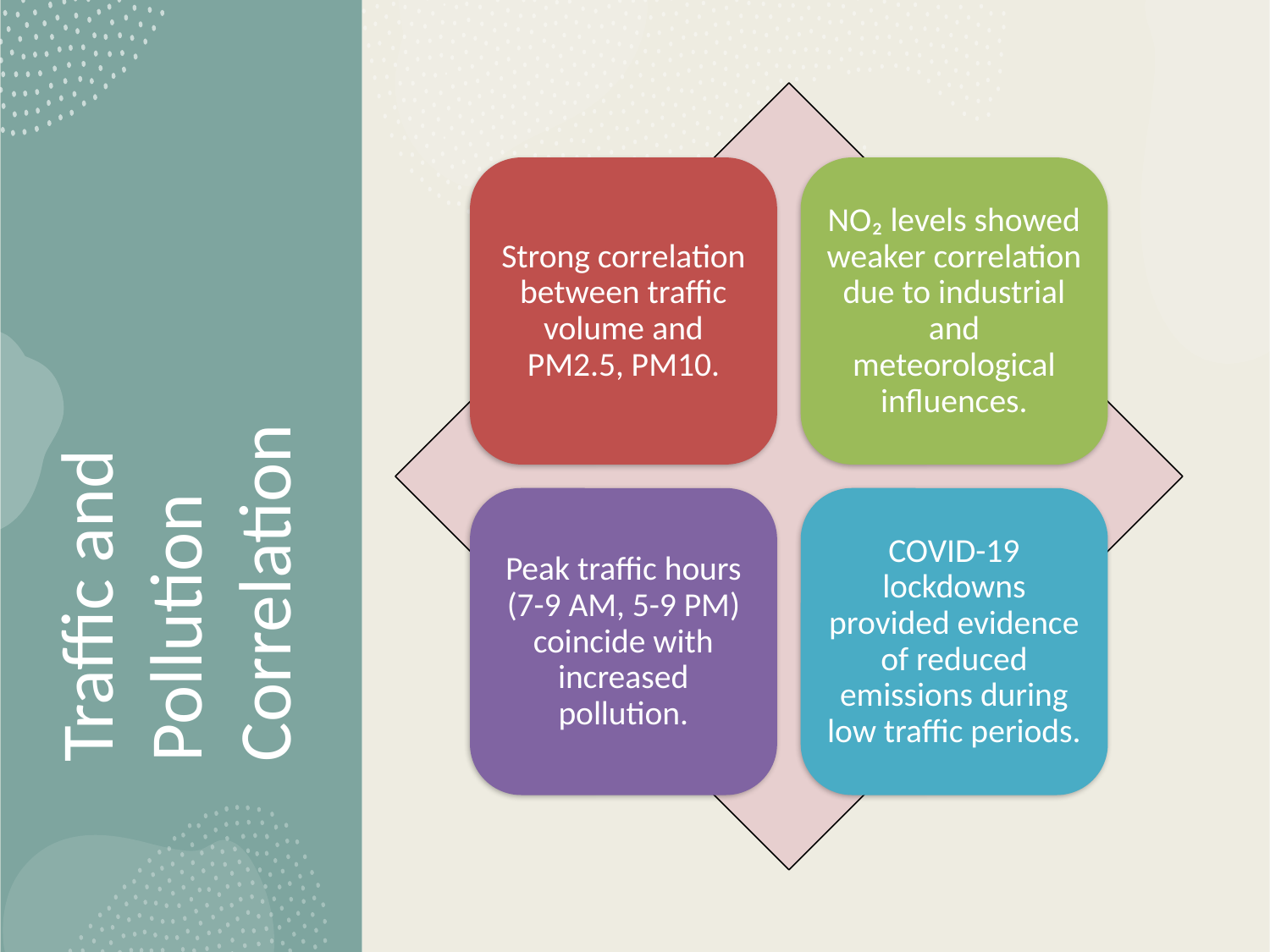

Strong correlation between traffic volume and PM2.5, PM10.
NO₂ levels showed weaker correlation due to industrial and meteorological influences.

Peak traffic hours (7-9 AM, 5-9 PM) coincide with increased pollution.
COVID-19 lockdowns provided evidence of reduced emissions during low traffic periods.
# Traffic and Pollution Correlation